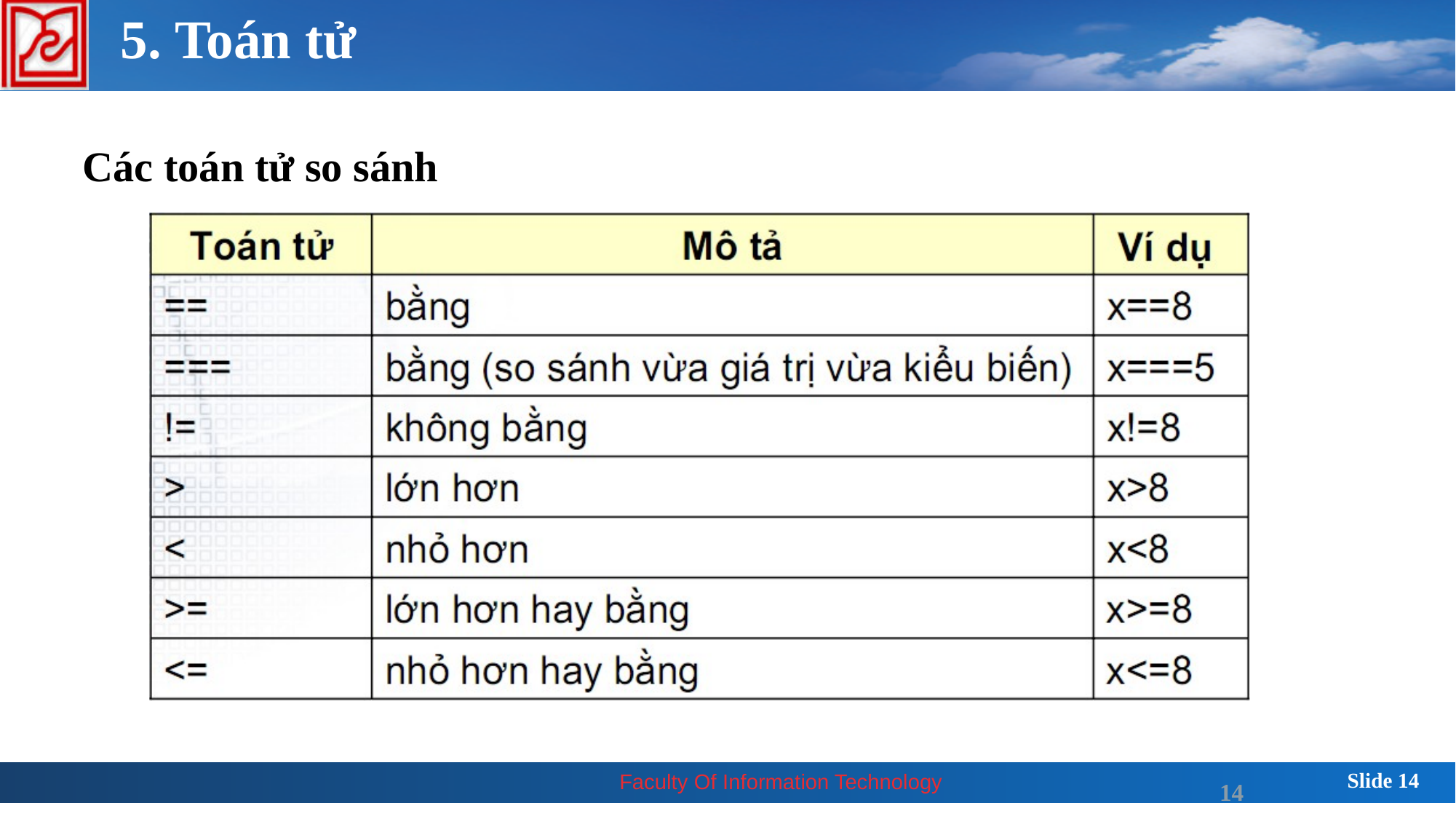

# 5. Toán tử
 Các toán tử so sánh

14